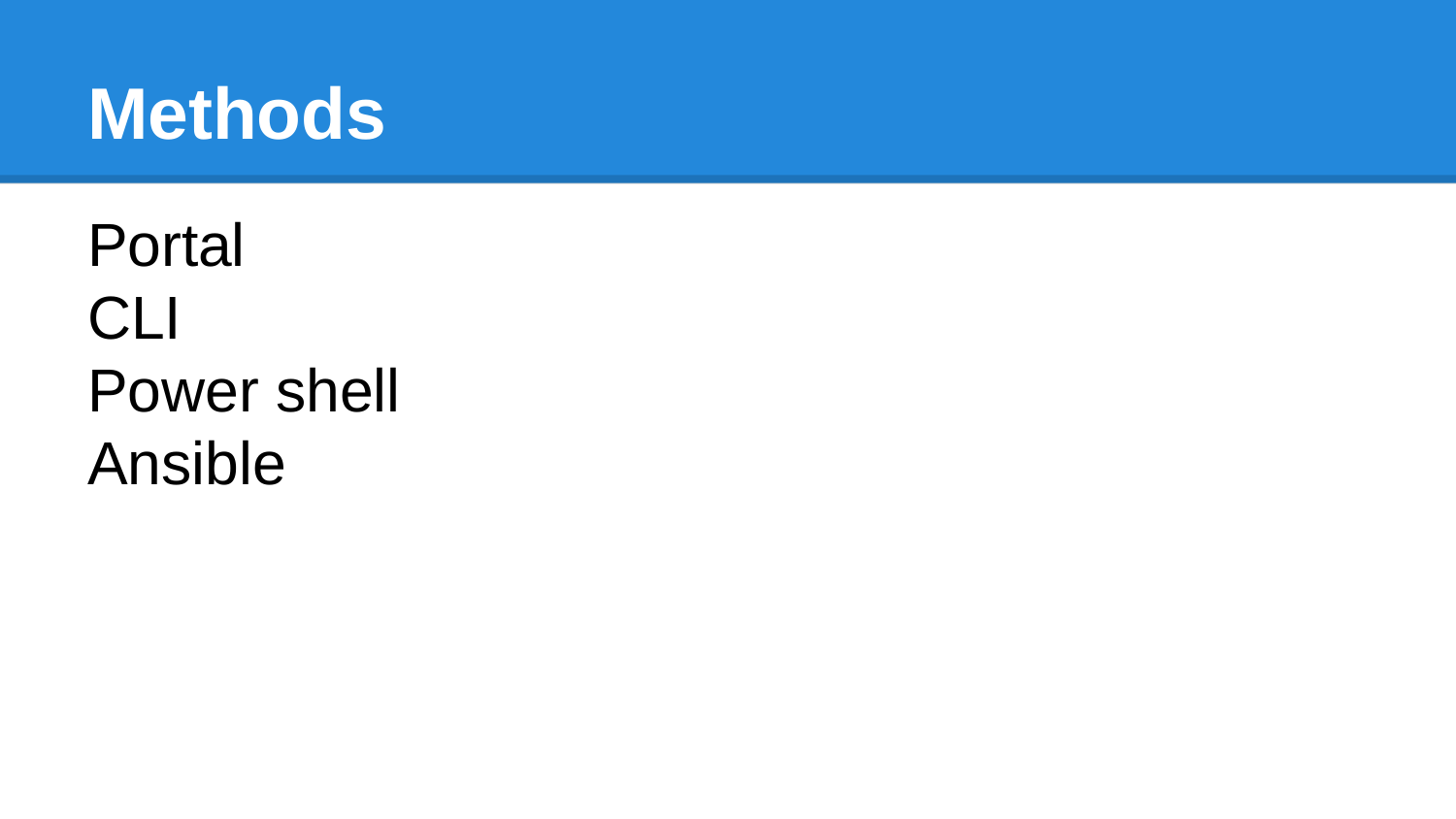

# Methods
Portal
CLI
Power shell
Ansible